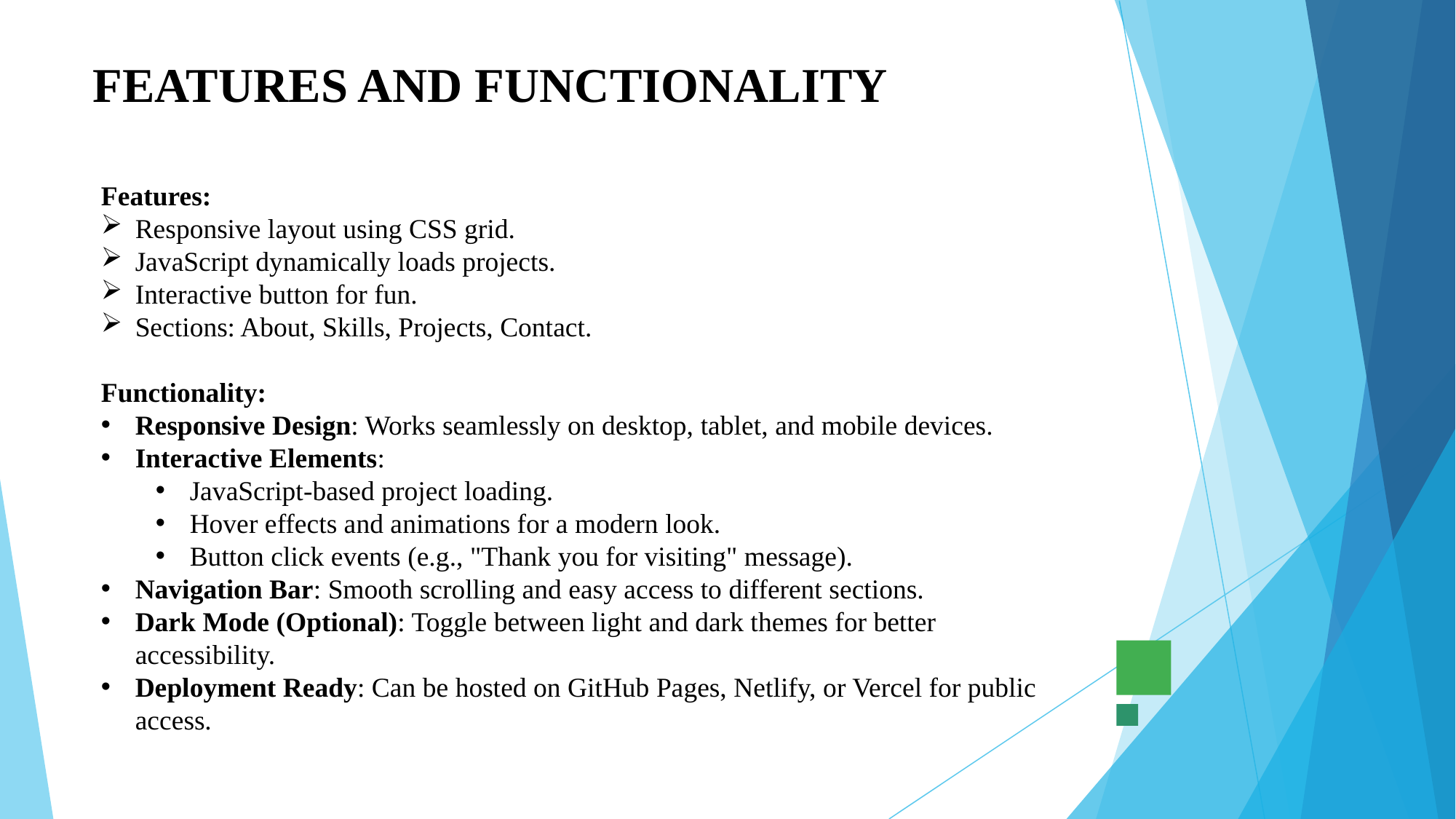

# FEATURES AND FUNCTIONALITY
Features:
Responsive layout using CSS grid.
JavaScript dynamically loads projects.
Interactive button for fun.
Sections: About, Skills, Projects, Contact.

Functionality:
Responsive Design: Works seamlessly on desktop, tablet, and mobile devices.
Interactive Elements:
JavaScript-based project loading.
Hover effects and animations for a modern look.
Button click events (e.g., "Thank you for visiting" message).
Navigation Bar: Smooth scrolling and easy access to different sections.
Dark Mode (Optional): Toggle between light and dark themes for better accessibility.
Deployment Ready: Can be hosted on GitHub Pages, Netlify, or Vercel for public access.